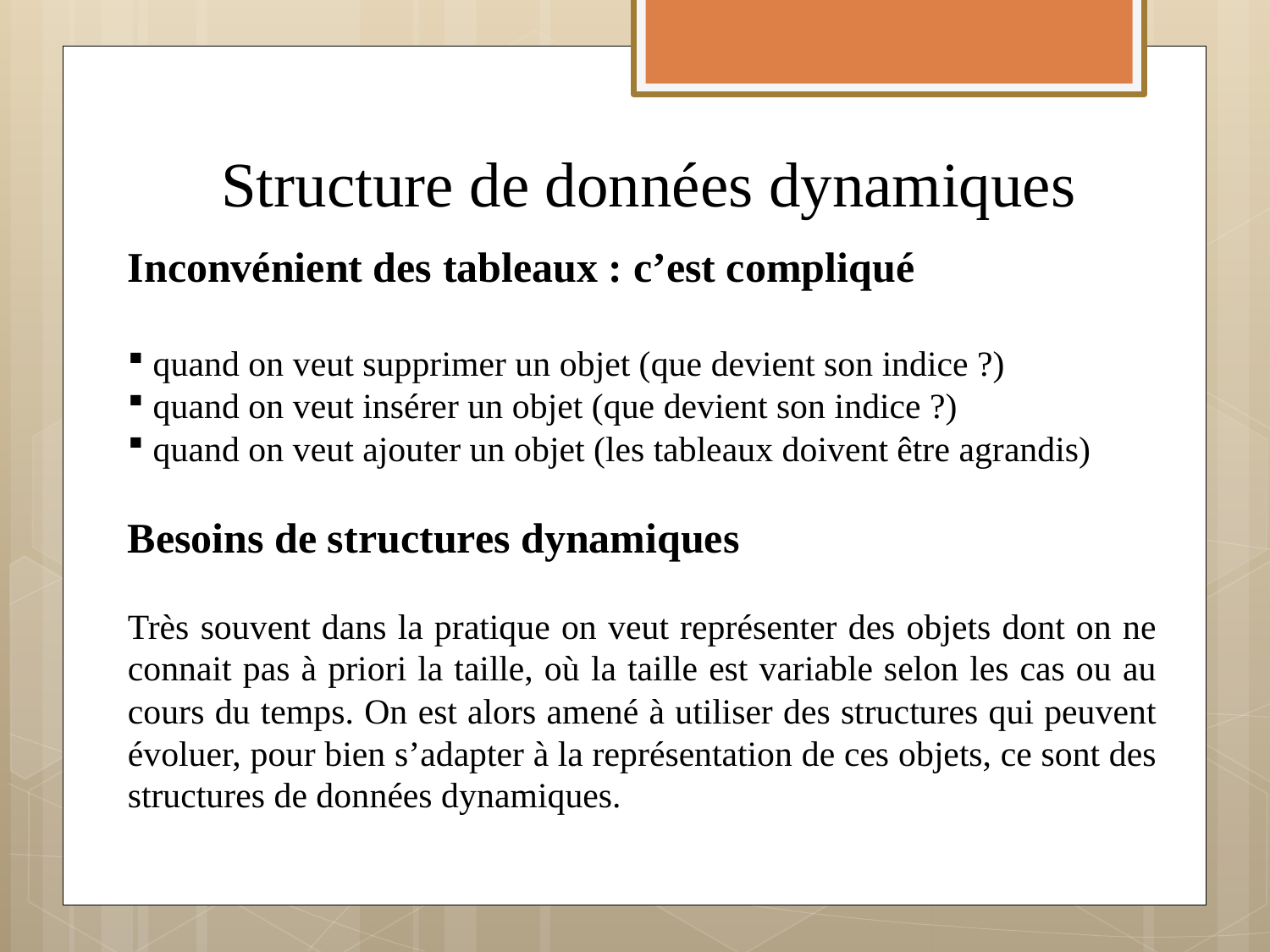

# Structure de données dynamiques
Inconvénient des tableaux : c’est compliqué

quand on veut supprimer un objet (que devient son indice ?)
quand on veut insérer un objet (que devient son indice ?)
quand on veut ajouter un objet (les tableaux doivent être agrandis)

Besoins de structures dynamiques

Très souvent dans la pratique on veut représenter des objets dont on ne connait pas à priori la taille, où la taille est variable selon les cas ou au cours du temps. On est alors amené à utiliser des structures qui peuvent évoluer, pour bien s’adapter à la représentation de ces objets, ce sont des structures de données dynamiques.